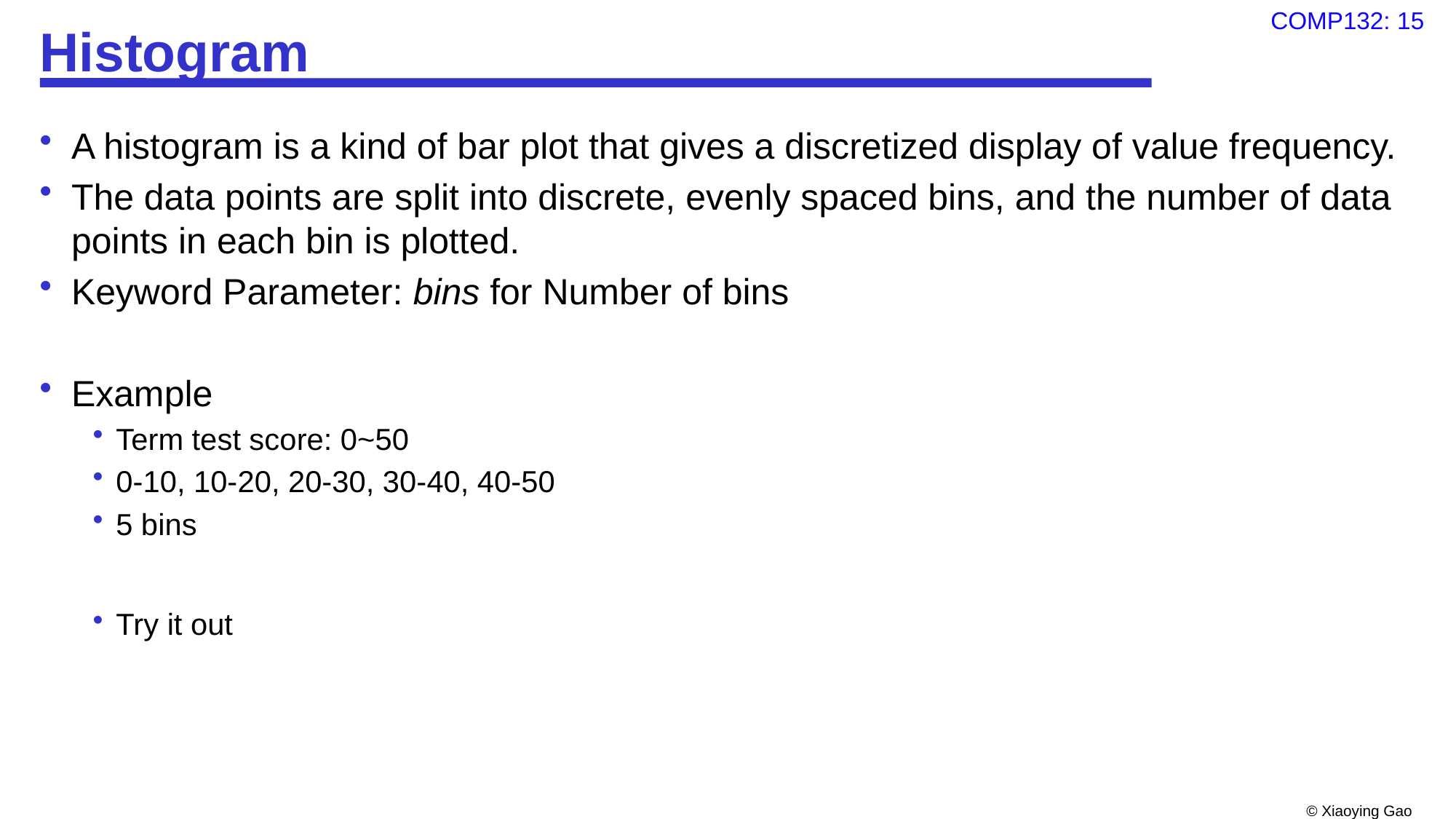

# Histogram
A histogram is a kind of bar plot that gives a discretized display of value frequency.
The data points are split into discrete, evenly spaced bins, and the number of data points in each bin is plotted.
Keyword Parameter: bins for Number of bins

Example
Term test score: 0~50
0-10, 10-20, 20-30, 30-40, 40-50
5 bins

Try it out